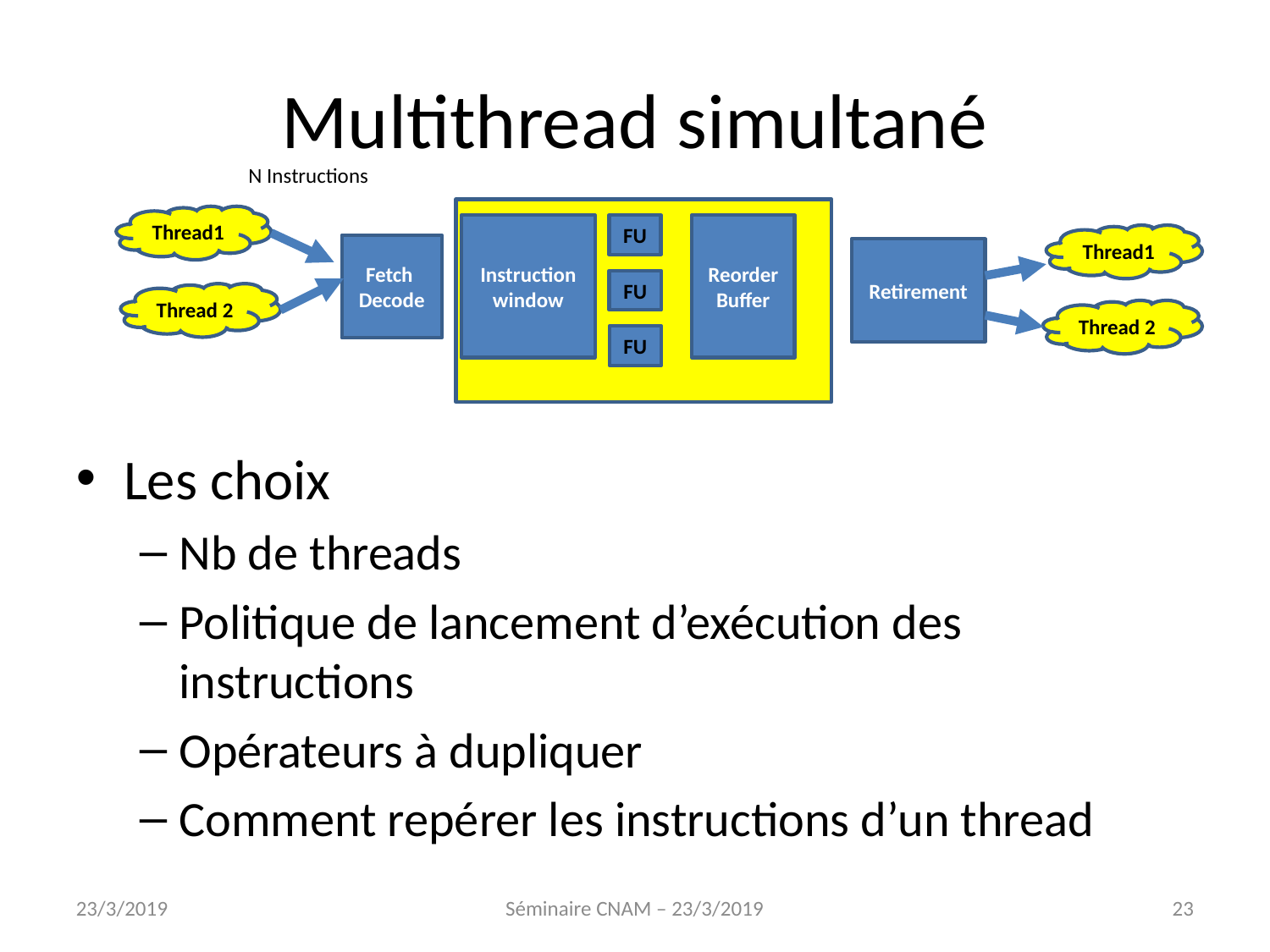

Multithread simultané
N Instructions

Thread1
Instruction window
FU
Reorder
Buffer
Thread1

Fetch
Decode
Retirement

FU

Thread 2
Thread 2

FU
Les choix
Nb de threads
Politique de lancement d’exécution des instructions
Opérateurs à dupliquer
Comment repérer les instructions d’un thread
23/3/2019
Séminaire CNAM – 23/3/2019
23